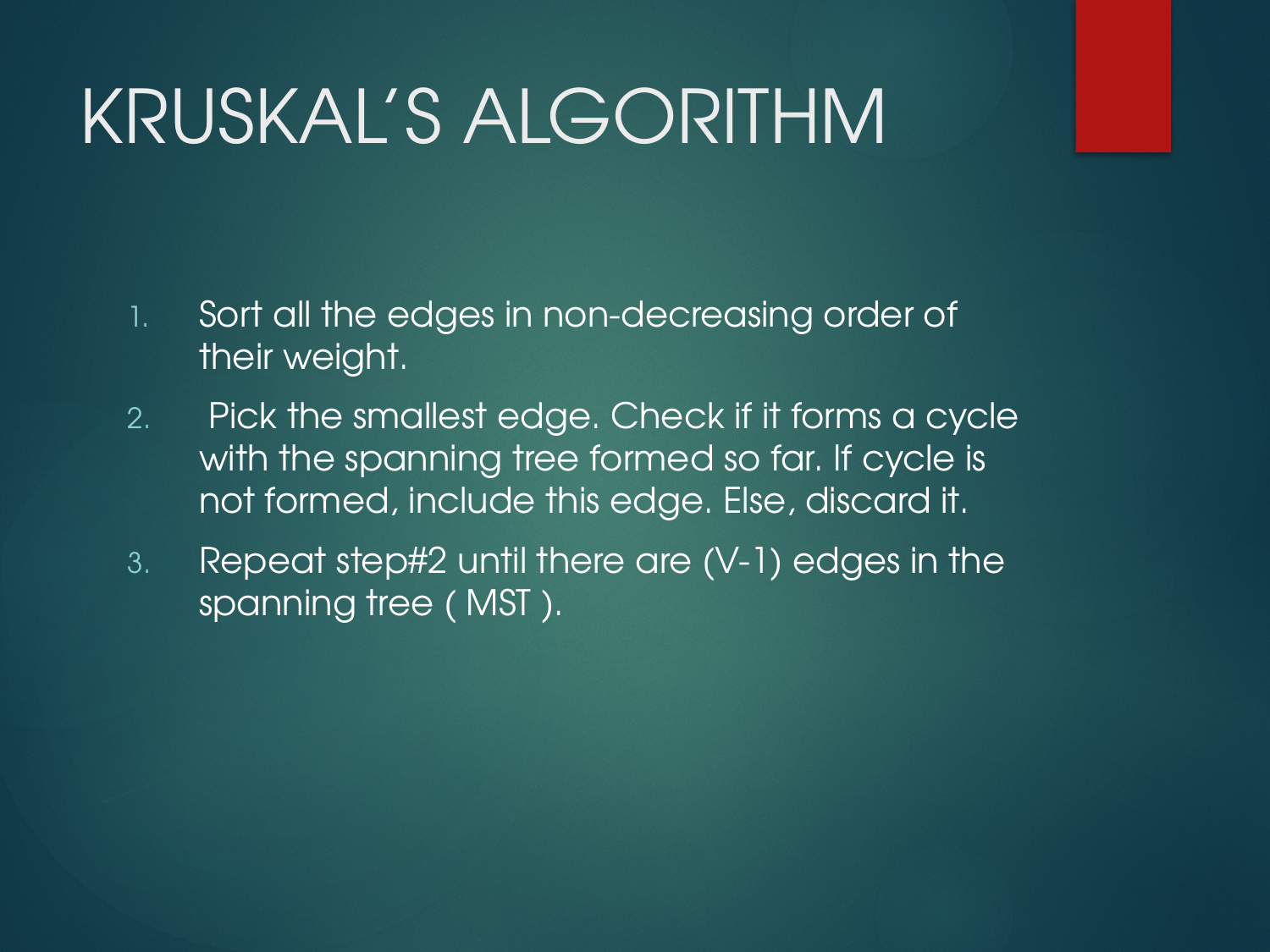

# KRUSKAL’S ALGORITHM
Sort all the edges in non-decreasing order of their weight.
 Pick the smallest edge. Check if it forms a cycle with the spanning tree formed so far. If cycle is not formed, include this edge. Else, discard it.
Repeat step#2 until there are (V-1) edges in the spanning tree ( MST ).